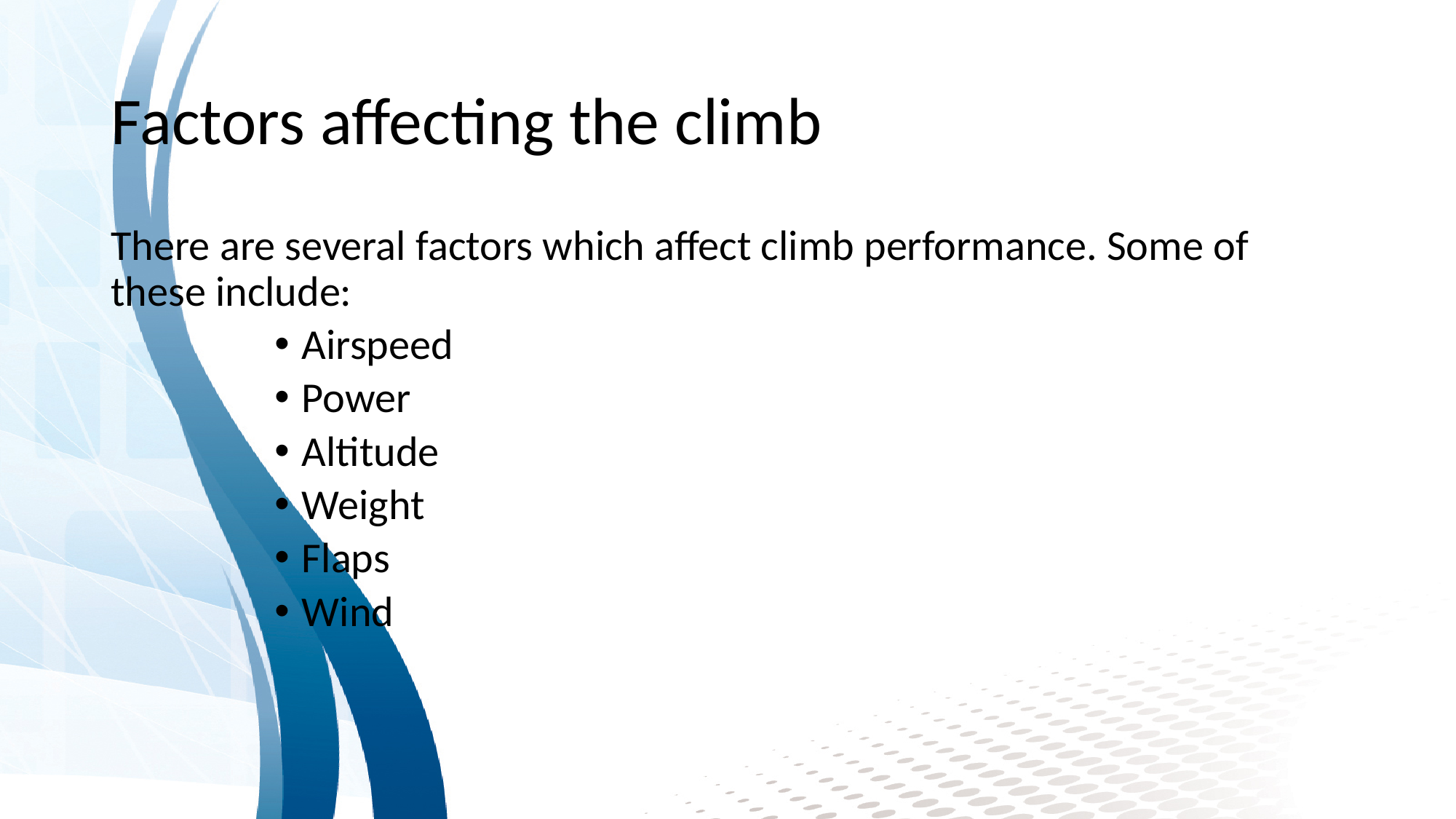

# Factors affecting the climb
There are several factors which affect climb performance. Some of these include:
Airspeed
Power
Altitude
Weight
Flaps
Wind